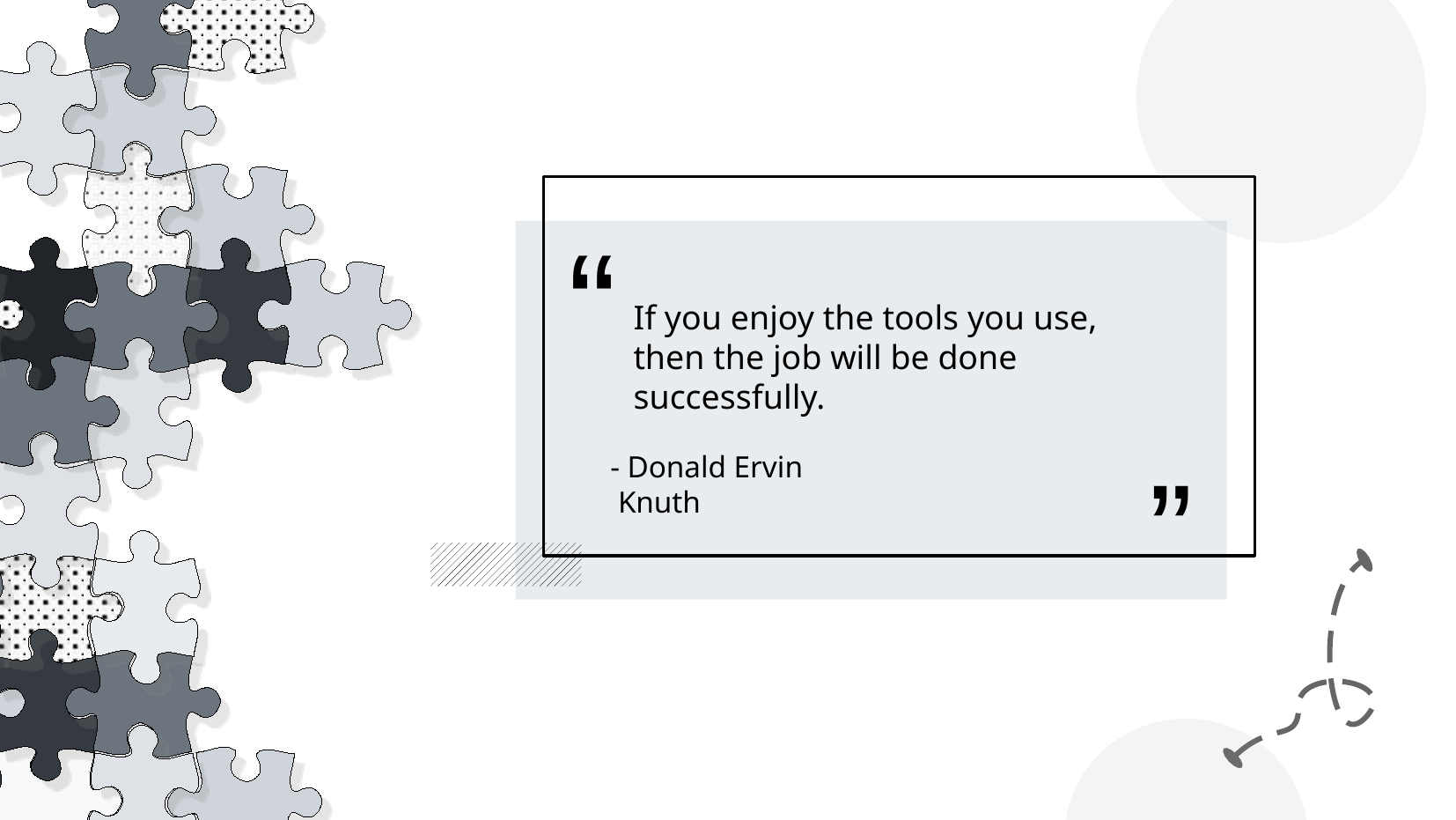

If you enjoy the tools you use, then the job will be done successfully.
- Donald Ervin    Knuth